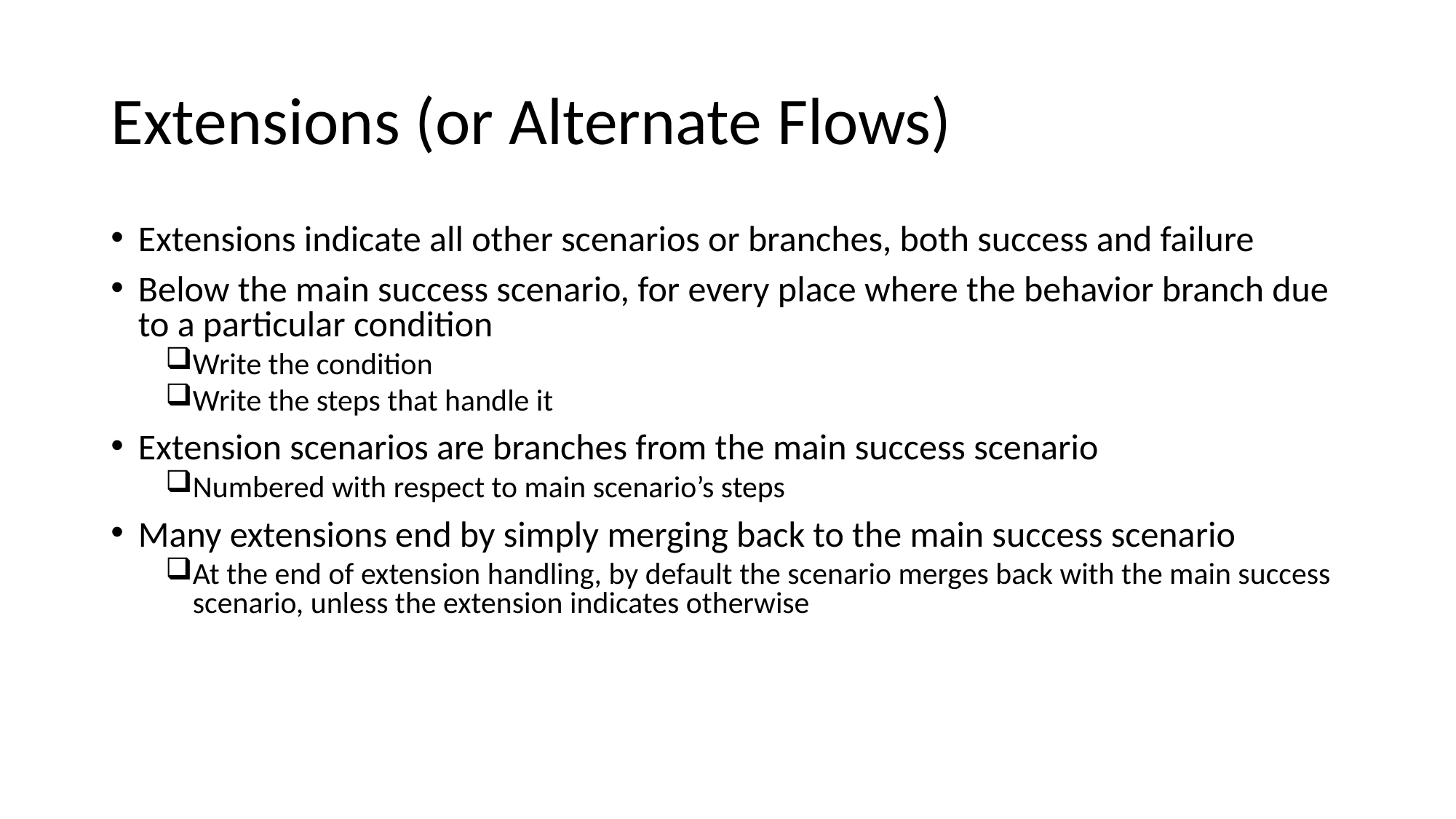

# Extensions (or Alternate Flows)
Extensions indicate all other scenarios or branches, both success and failure
Below the main success scenario, for every place where the behavior branch due to a particular condition
Write the condition
Write the steps that handle it
Extension scenarios are branches from the main success scenario
Numbered with respect to main scenario’s steps
Many extensions end by simply merging back to the main success scenario
At the end of extension handling, by default the scenario merges back with the main success scenario, unless the extension indicates otherwise